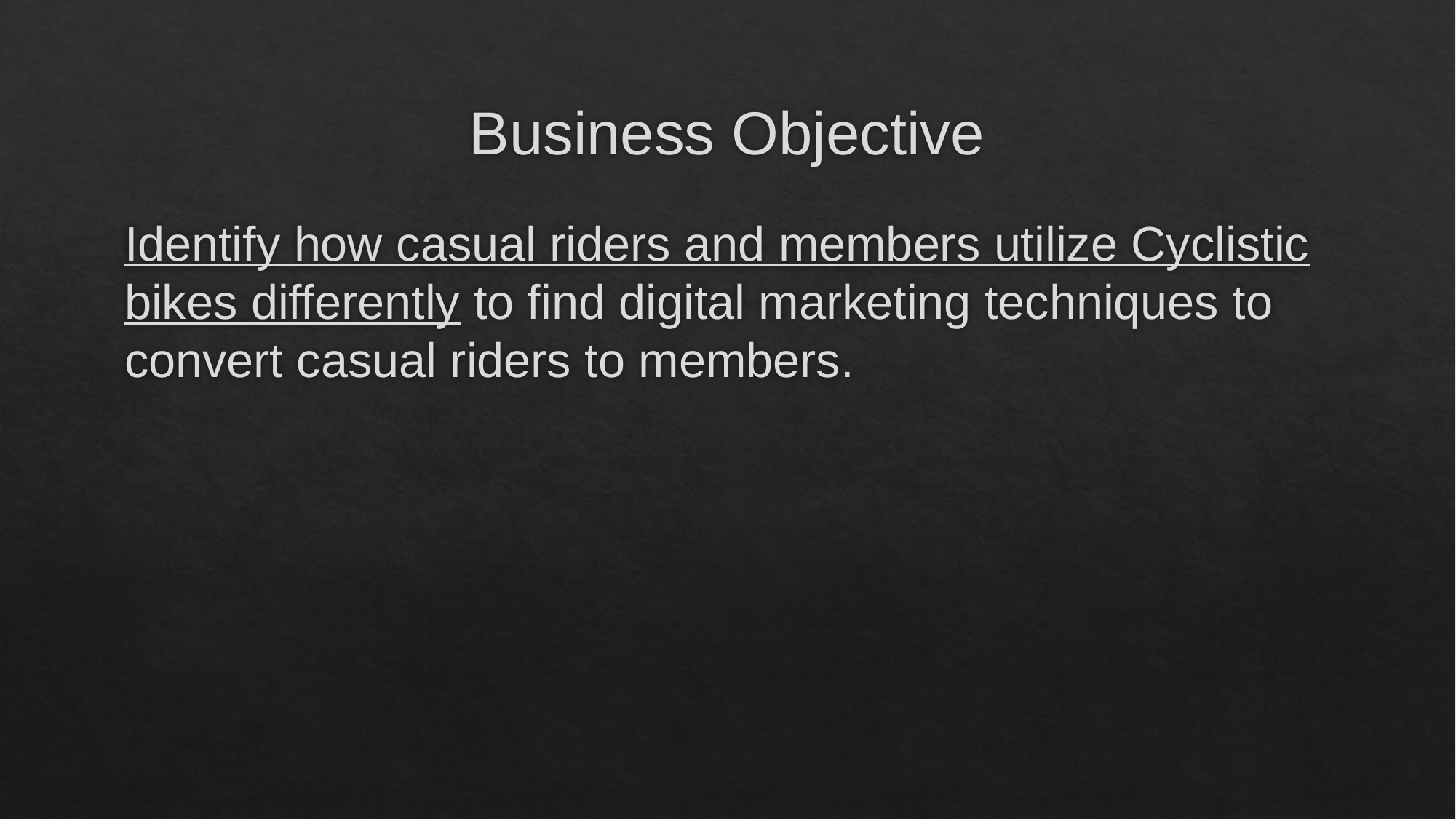

# Business Objective
Identify how casual riders and members utilize Cyclistic bikes differently to find digital marketing techniques to convert casual riders to members.